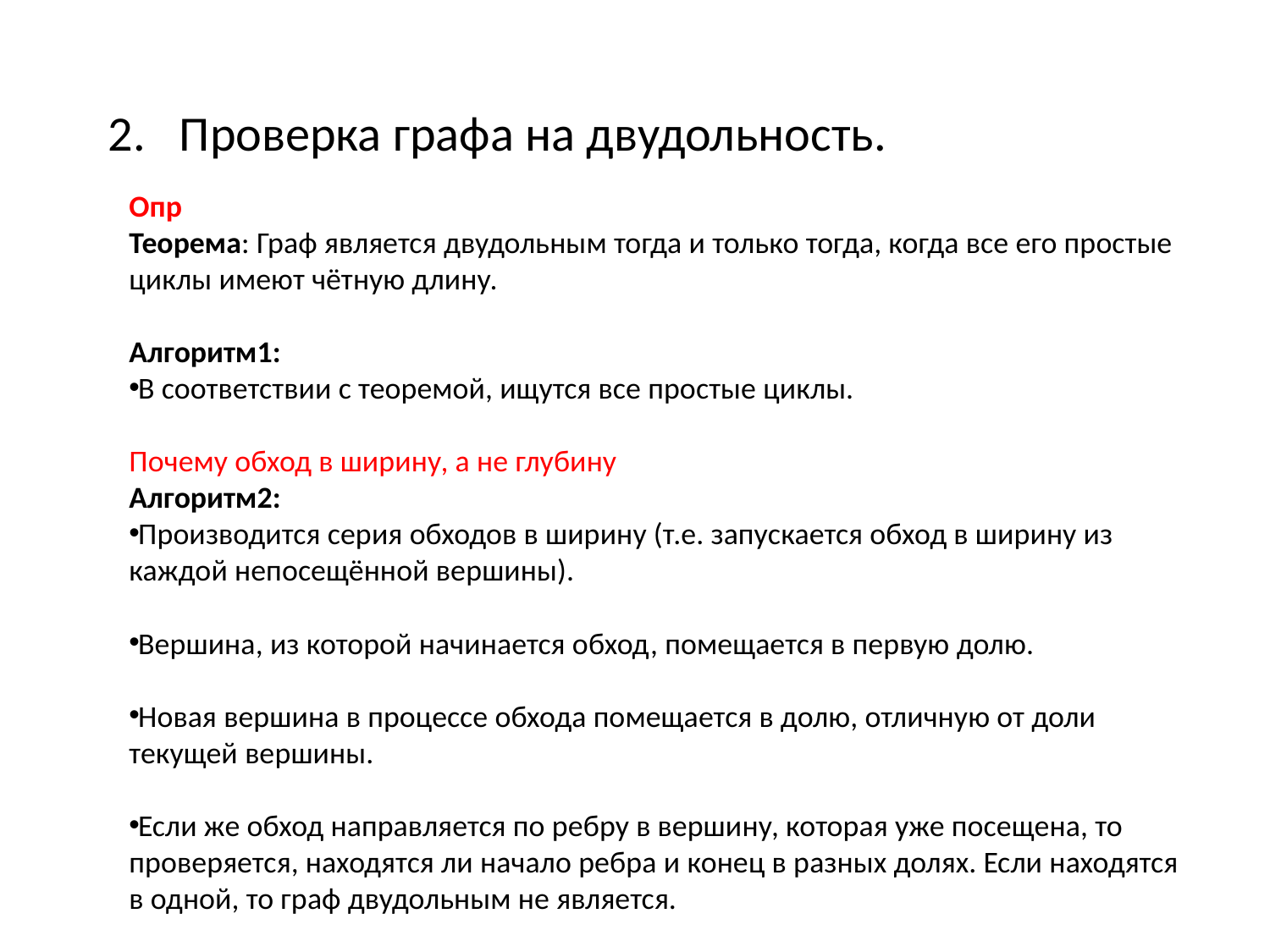

Проверка графа на двудольность.
Опр
Теорема: Граф является двудольным тогда и только тогда, когда все его простые циклы имеют чётную длину.

Алгоритм1:
В соответствии с теоремой, ищутся все простые циклы.

Почему обход в ширину, а не глубину
Алгоритм2:
Производится серия обходов в ширину (т.е. запускается обход в ширину из каждой непосещённой вершины).

Вершина, из которой начинается обход, помещается в первую долю.

Новая вершина в процессе обхода помещается в долю, отличную от доли текущей вершины.

Если же обход направляется по ребру в вершину, которая уже посещена, то проверяется, находятся ли начало ребра и конец в разных долях. Если находятся в одной, то граф двудольным не является.